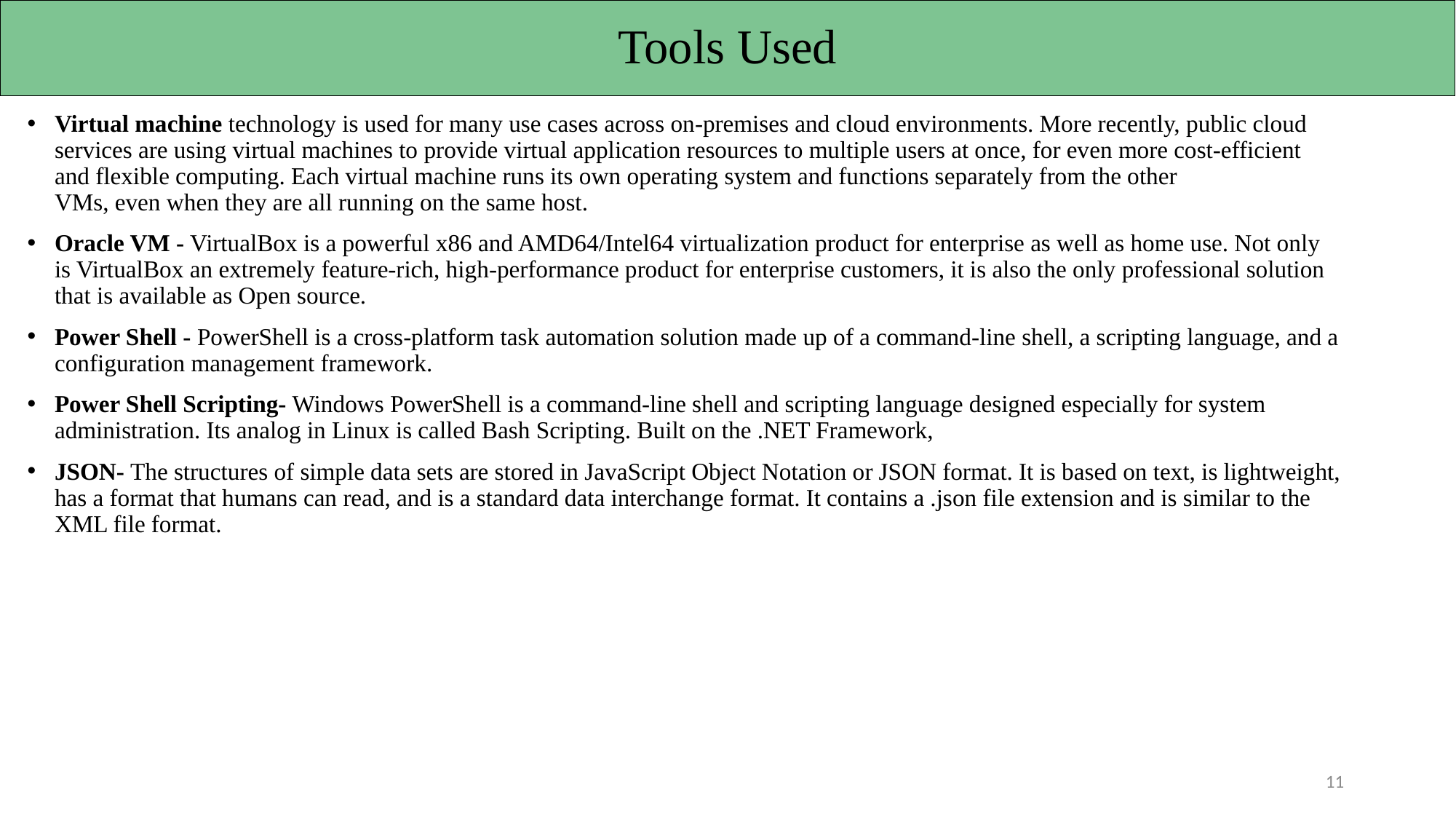

# Tools Used
Virtual machine technology is used for many use cases across on-premises and cloud environments. More recently, public cloud services are using virtual machines to provide virtual application resources to multiple users at once, for even more cost-efficient and flexible computing. Each virtual machine runs its own operating system and functions separately from the other VMs, even when they are all running on the same host.
Oracle VM - VirtualBox is a powerful x86 and AMD64/Intel64 virtualization product for enterprise as well as home use. Not only is VirtualBox an extremely feature-rich, high-performance product for enterprise customers, it is also the only professional solution that is available as Open source.
Power Shell - PowerShell is a cross-platform task automation solution made up of a command-line shell, a scripting language, and a configuration management framework.
Power Shell Scripting- Windows PowerShell is a command-line shell and scripting language designed especially for system administration. Its analog in Linux is called Bash Scripting. Built on the .NET Framework,
JSON- The structures of simple data sets are stored in JavaScript Object Notation or JSON format. It is based on text, is lightweight, has a format that humans can read, and is a standard data interchange format. It contains a .json file extension and is similar to the XML file format.

11